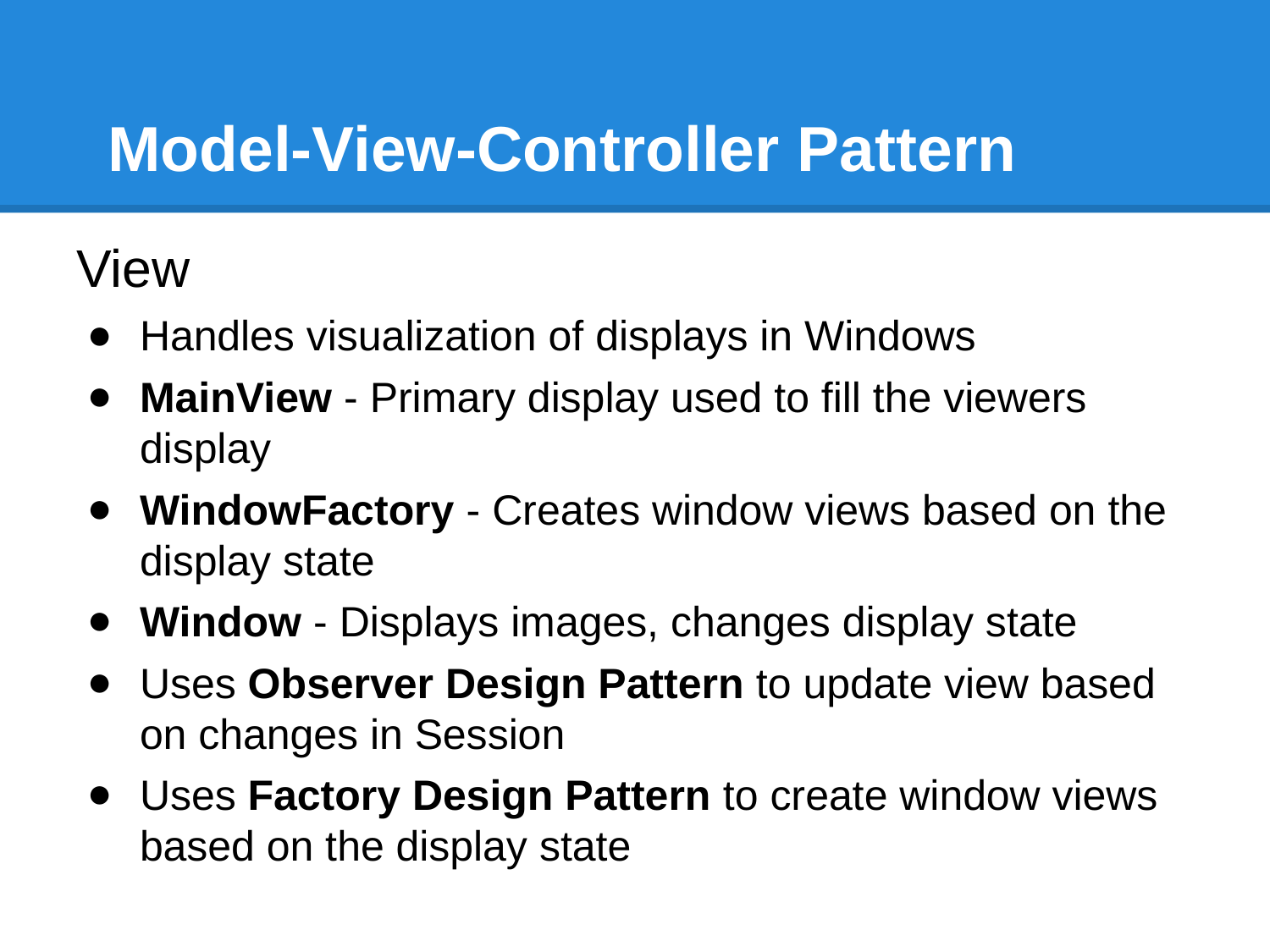

# Model-View-Controller Pattern
View
Handles visualization of displays in Windows
MainView - Primary display used to fill the viewers display
WindowFactory - Creates window views based on the display state
Window - Displays images, changes display state
Uses Observer Design Pattern to update view based on changes in Session
Uses Factory Design Pattern to create window views based on the display state